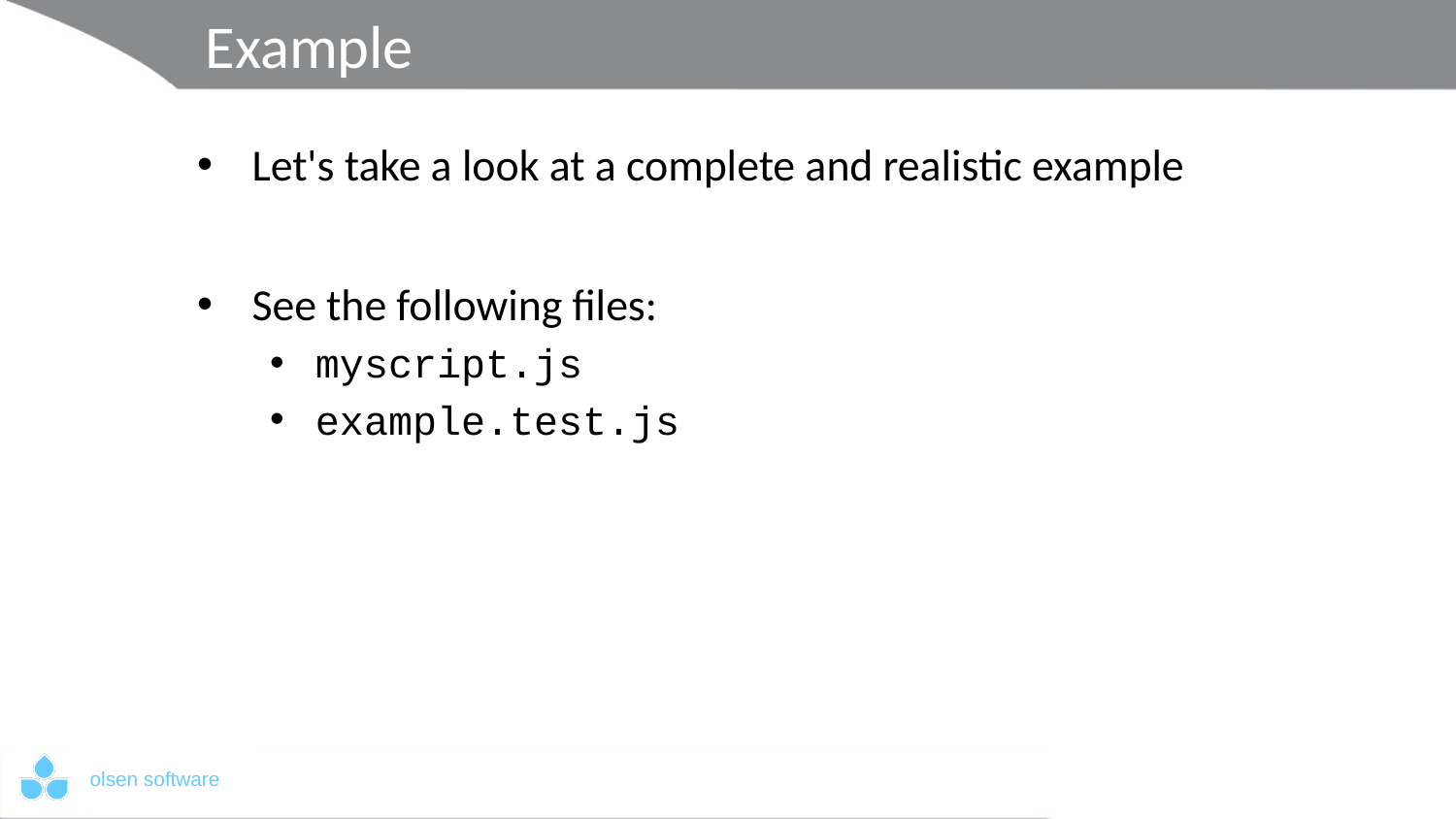

# Example
Let's take a look at a complete and realistic example

See the following files:
myscript.js
example.test.js